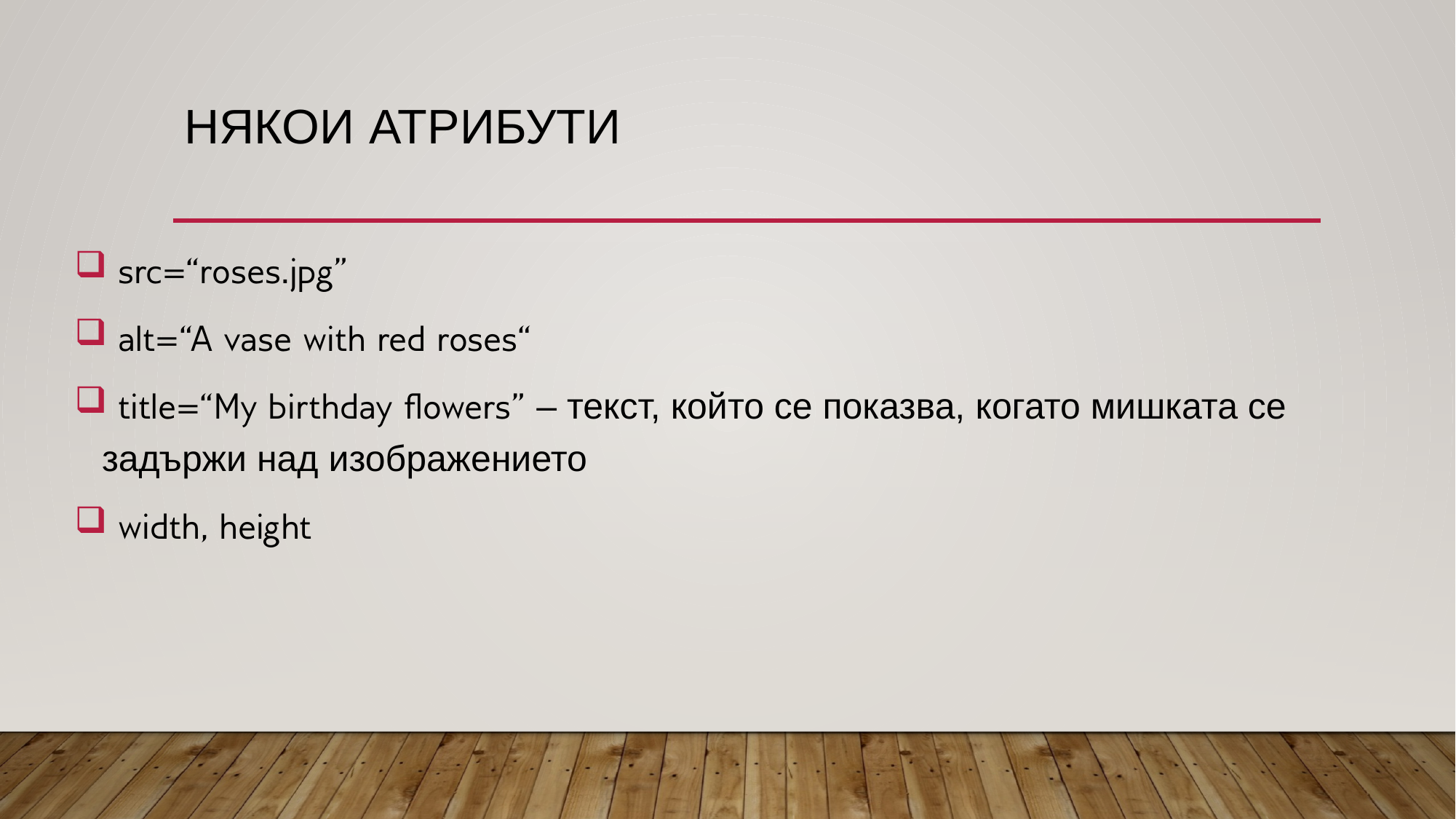

# Някои атрибути
 src=“roses.jpg”
 alt=“A vase with red roses“
 title=“My birthday flowers” – текст, който се показва, когато мишката се задържи над изображението
 width, height